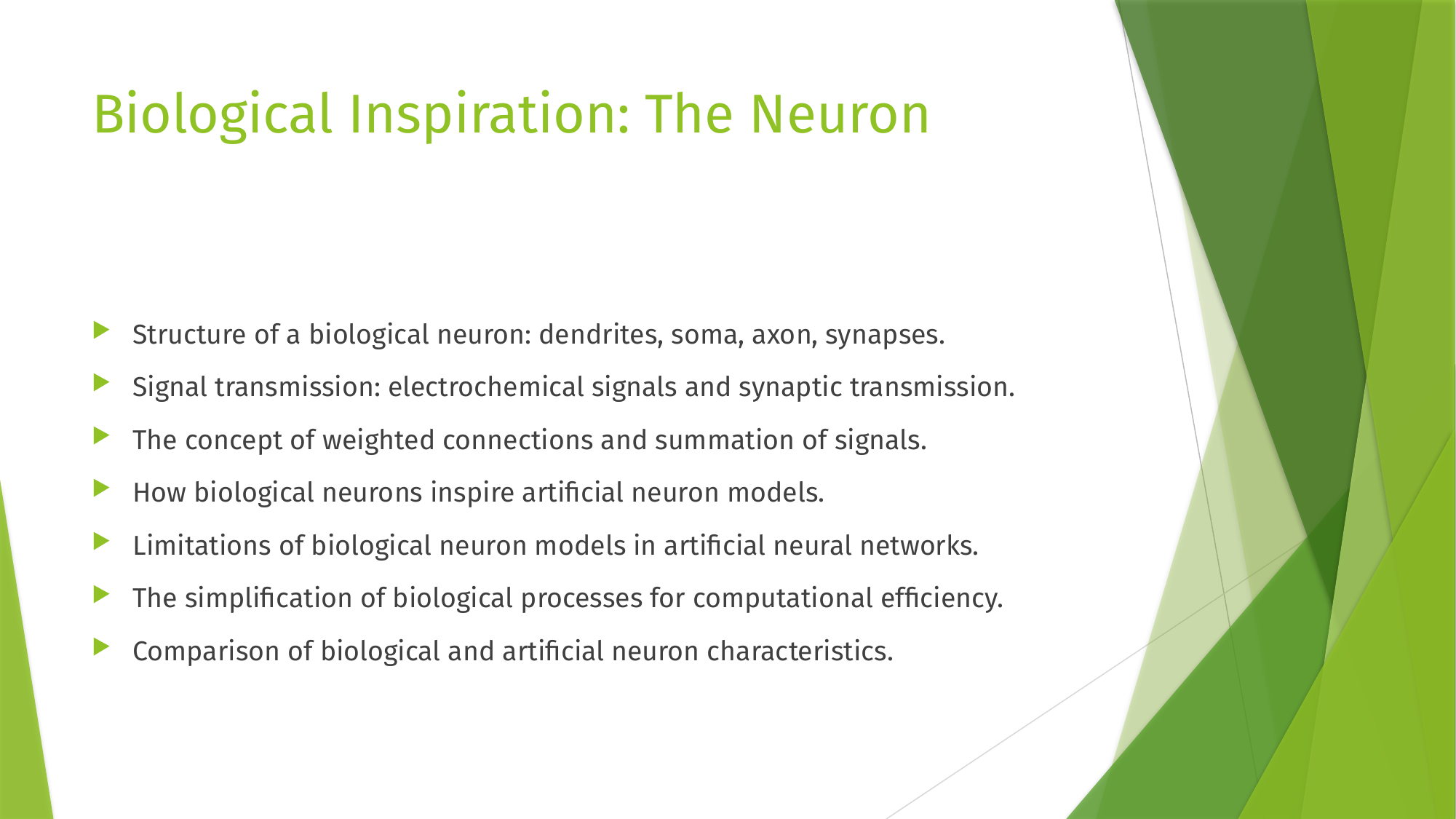

# Biological Inspiration: The Neuron

Structure of a biological neuron: dendrites, soma, axon, synapses.
Signal transmission: electrochemical signals and synaptic transmission.
The concept of weighted connections and summation of signals.
How biological neurons inspire artificial neuron models.
Limitations of biological neuron models in artificial neural networks.
The simplification of biological processes for computational efficiency.
Comparison of biological and artificial neuron characteristics.